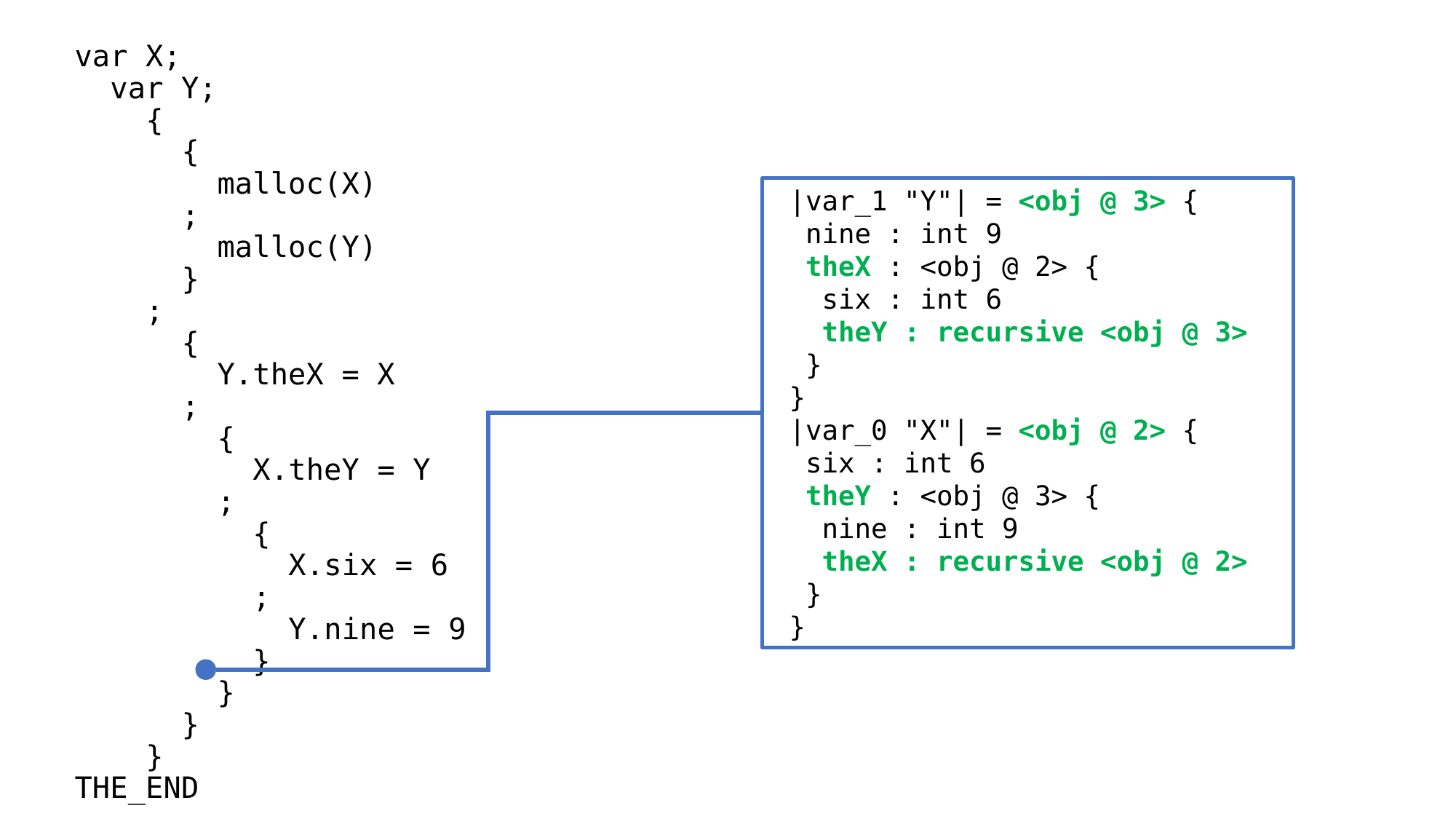

var X;
  var Y;
    {
      {
        malloc(X)
      ;
        malloc(Y)
      }
    ;
      {
        Y.theX = X
      ;
        {
          X.theY = Y
        ;
          {
            X.six = 6
          ;
            Y.nine = 9
          }
        }
      }
    }
THE_END
 |var_1 "Y"| = <obj @ 3> {
  nine : int 9
  theX : <obj @ 2> {
   six : int 6
   theY : recursive <obj @ 3>
  }
 }
 |var_0 "X"| = <obj @ 2> {
  six : int 6
  theY : <obj @ 3> {
   nine : int 9
   theX : recursive <obj @ 2>
  }
 }